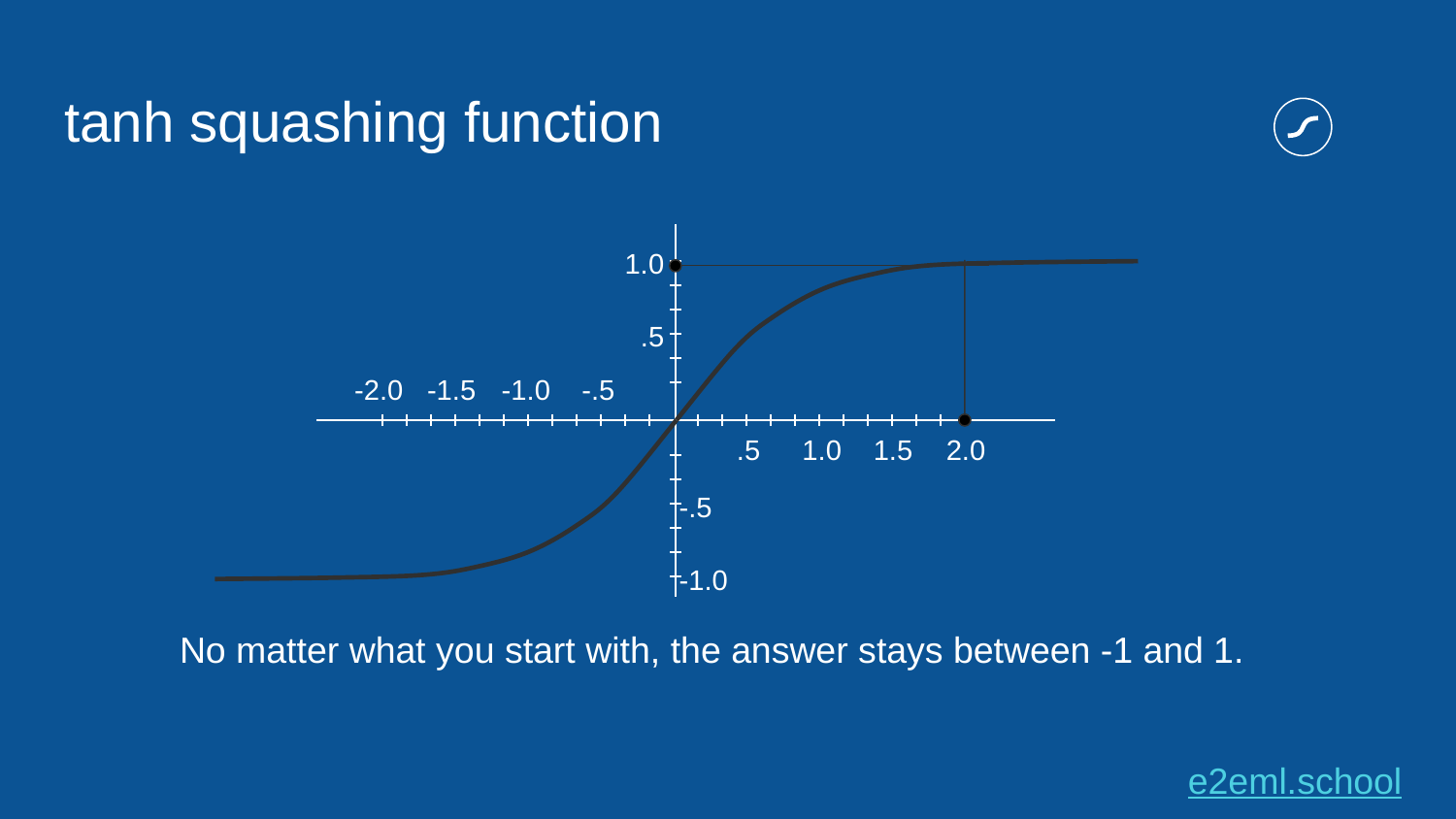

tanh squashing function

1.0

.5
-2.0
-1.5
-1.0
-.5
.5
1.0
1.5
2.0
-.5
-1.0
# No matter what you start with, the answer stays between -1 and 1.
e2eml.school